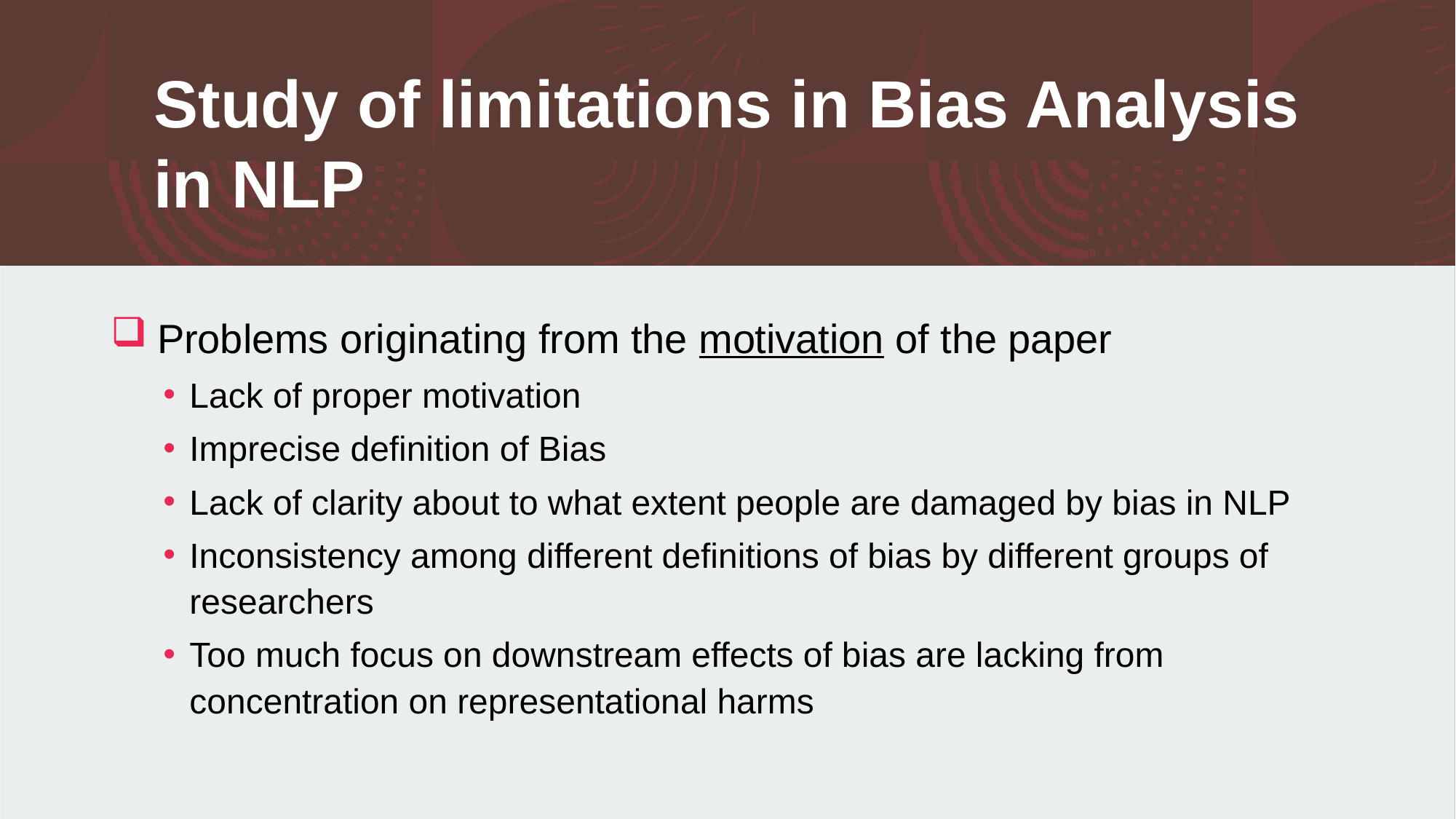

# Study of limitations in Bias Analysis in NLP
 Problems originating from the motivation of the paper
Lack of proper motivation
Imprecise definition of Bias
Lack of clarity about to what extent people are damaged by bias in NLP
Inconsistency among different definitions of bias by different groups of researchers
Too much focus on downstream effects of bias are lacking from concentration on representational harms